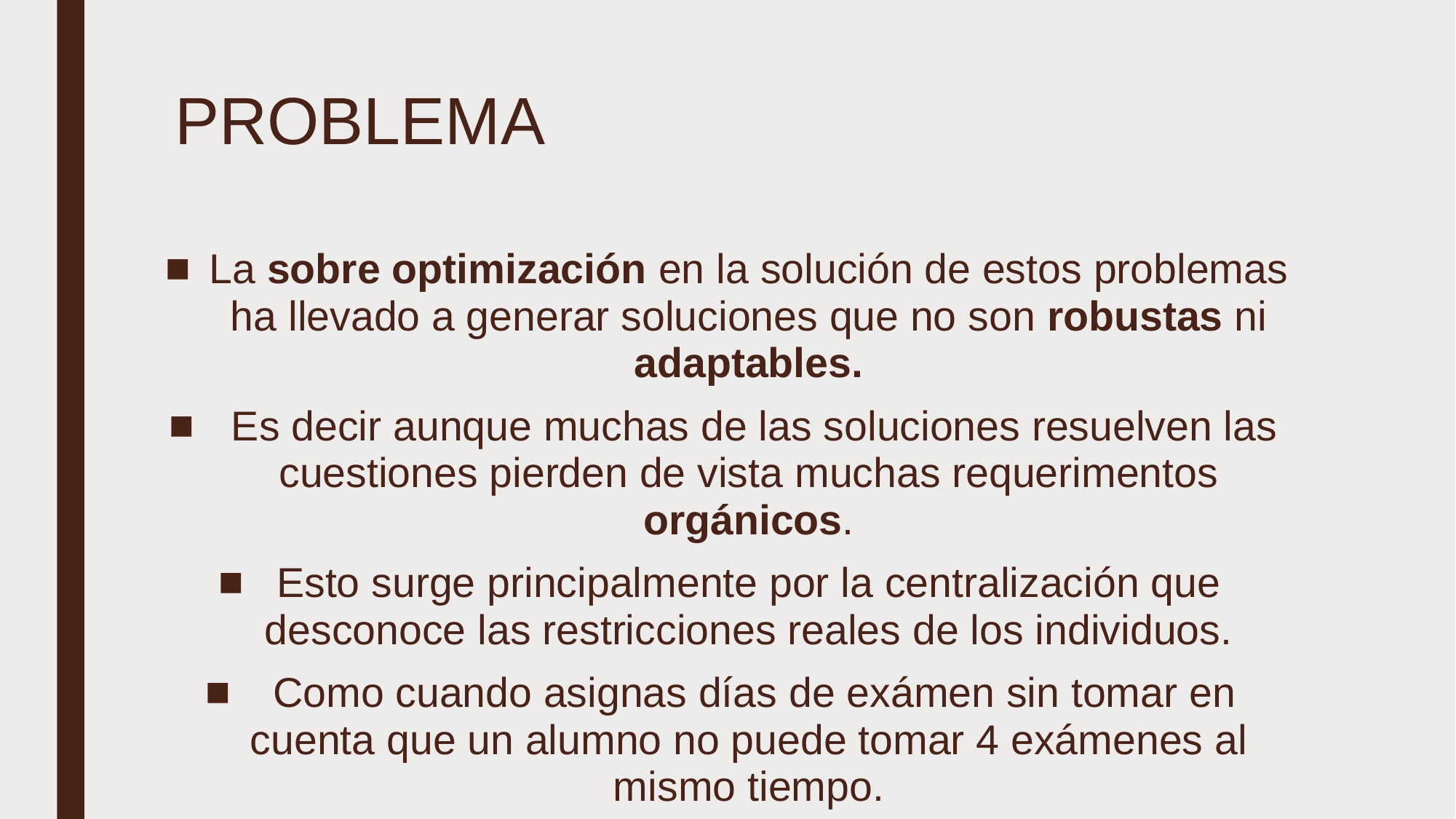

# PROBLEMA
La sobre optimización en la solución de estos problemas ha llevado a generar soluciones que no son robustas ni adaptables.
 Es decir aunque muchas de las soluciones resuelven las cuestiones pierden de vista muchas requerimentos orgánicos.
Esto surge principalmente por la centralización que desconoce las restricciones reales de los individuos.
 Como cuando asignas días de exámen sin tomar en cuenta que un alumno no puede tomar 4 exámenes al mismo tiempo.